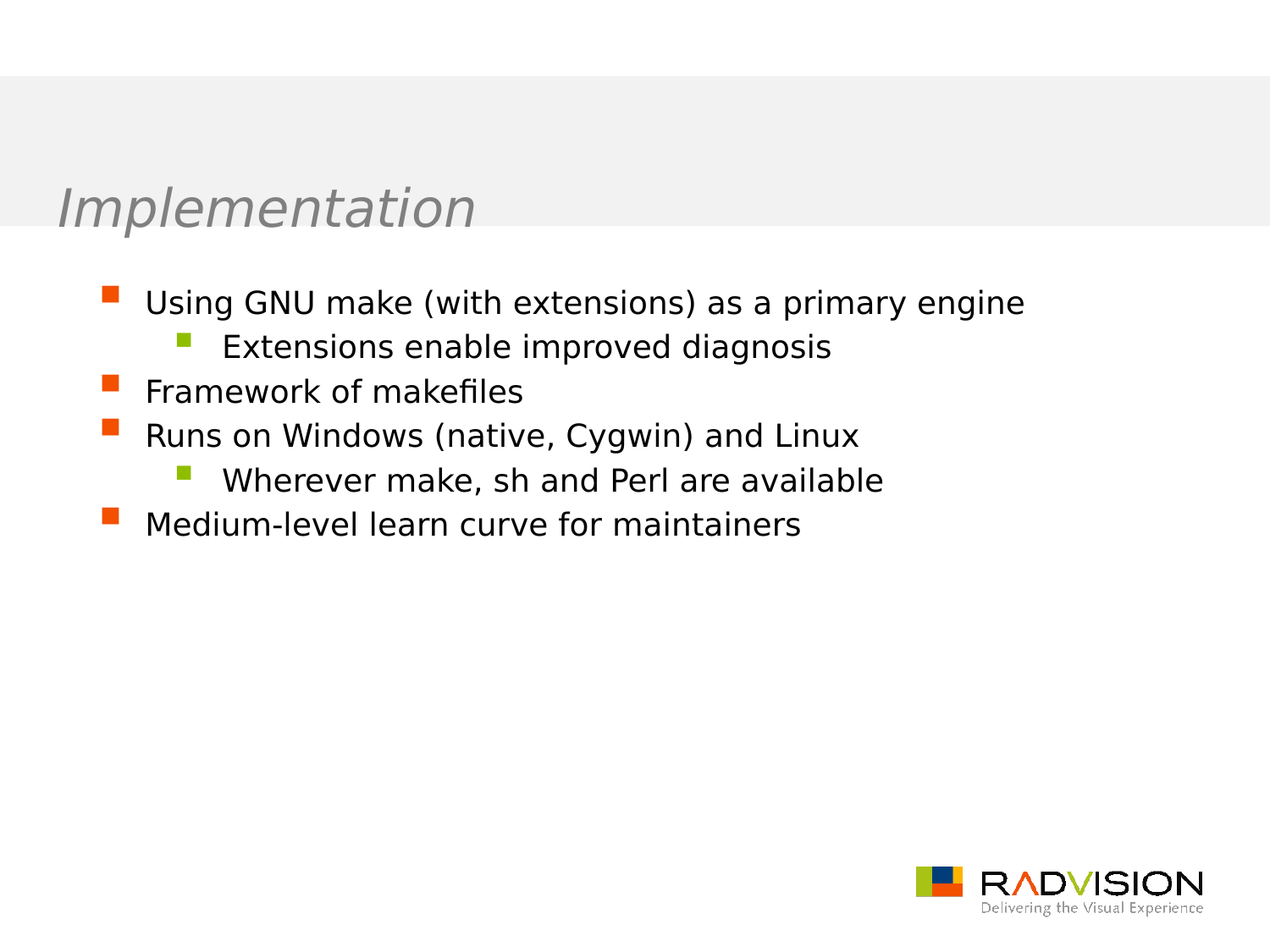

# Implementation
Using GNU make (with extensions) as a primary engine
Extensions enable improved diagnosis
Framework of makefiles
Runs on Windows (native, Cygwin) and Linux
Wherever make, sh and Perl are available
Medium-level learn curve for maintainers